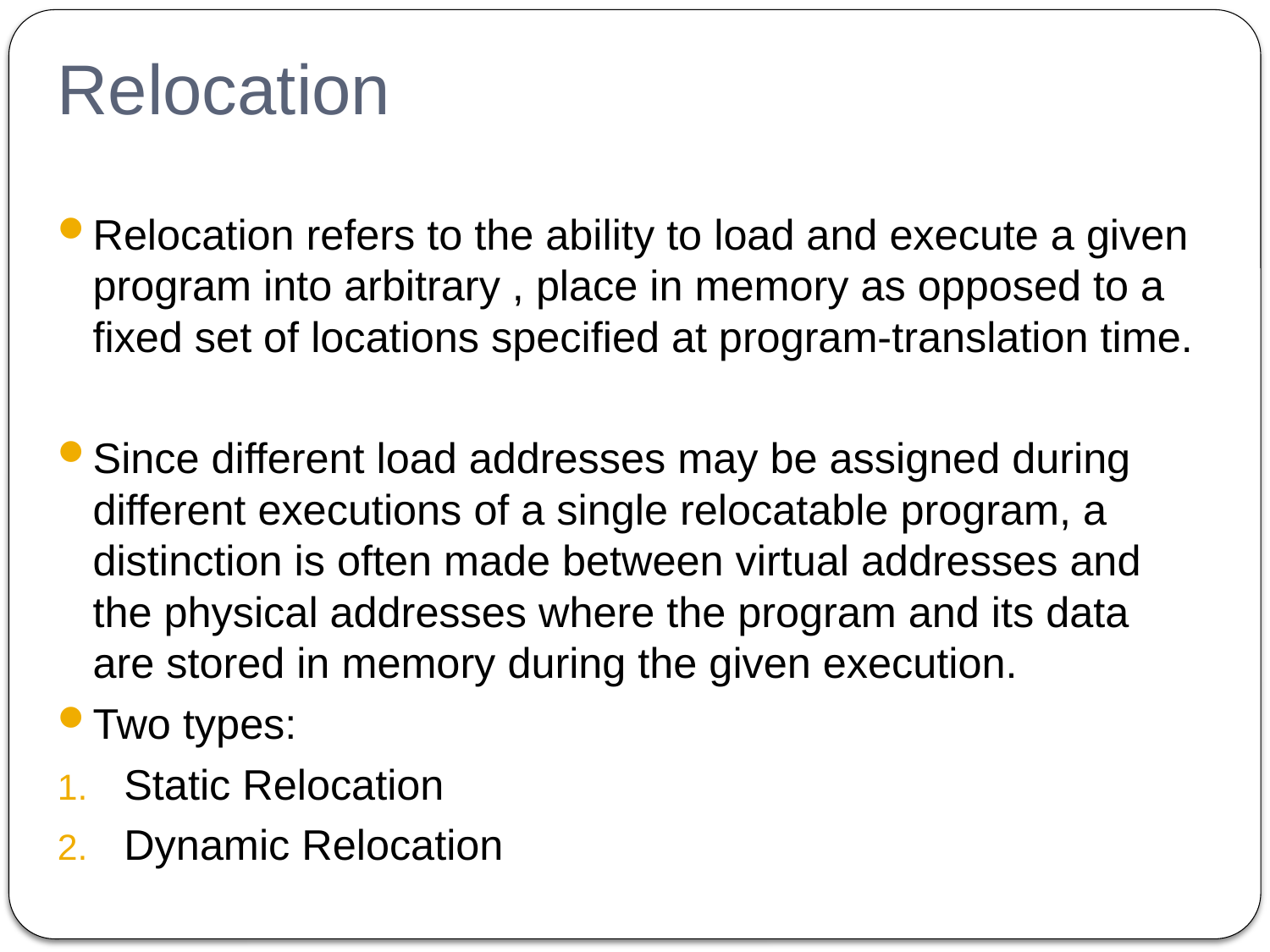

# Relocation
Relocation refers to the ability to load and execute a given program into arbitrary , place in memory as opposed to a fixed set of locations specified at program-translation time.

Since different load addresses may be assigned during different executions of a single relocatable program, a distinction is often made between virtual addresses and the physical addresses where the program and its data  are stored in memory during the given execution.
Two types:
Static Relocation
Dynamic Relocation